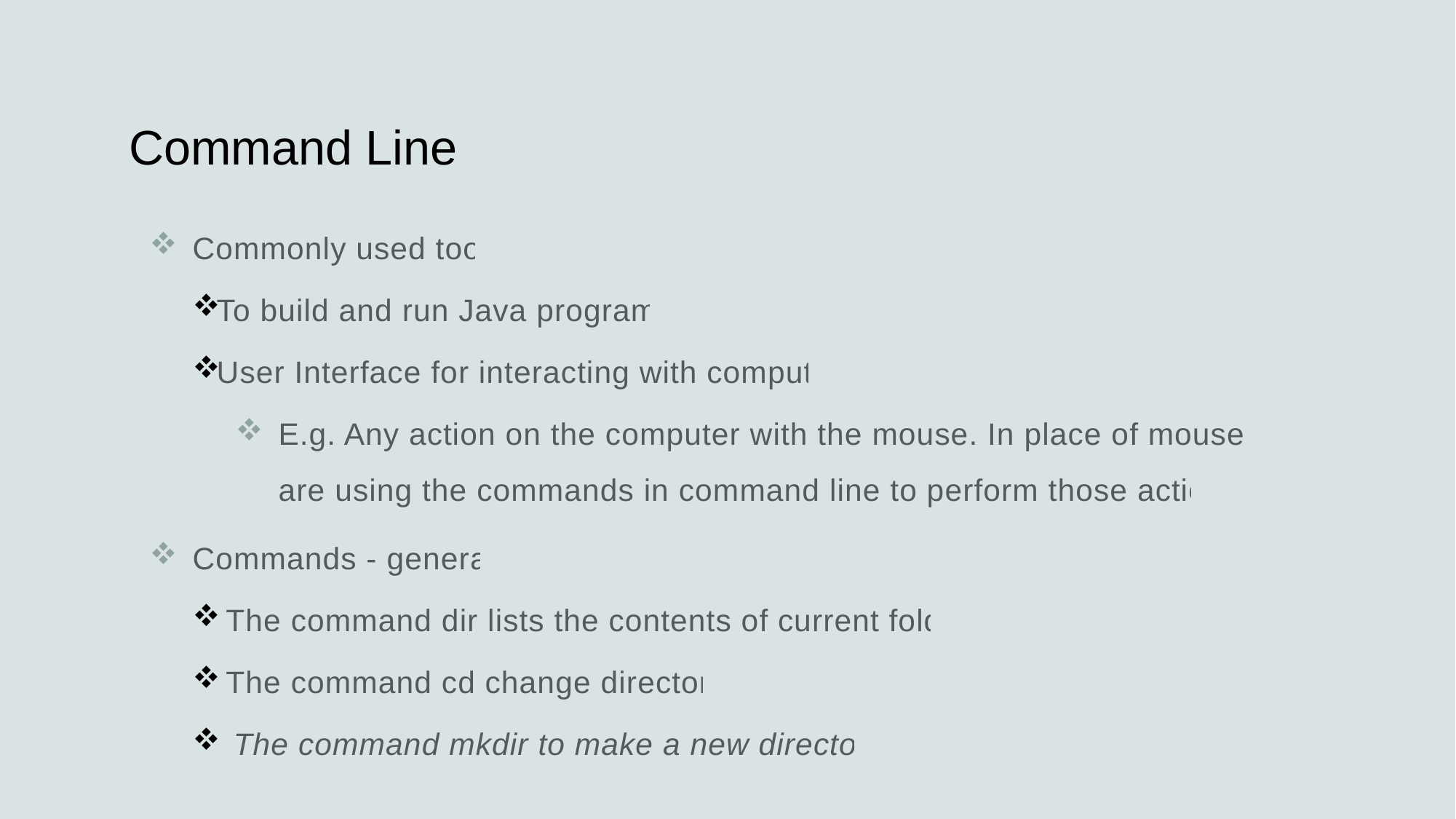

# Command Line
Commonly used tool
To build and run Java programs
User Interface for interacting with computer
E.g. Any action on the computer with the mouse. In place of mouse we are using the commands in command line to perform those actions
Commands - general
 The command dir lists the contents of current folder
 The command cd change directory
The command mkdir to make a new directory